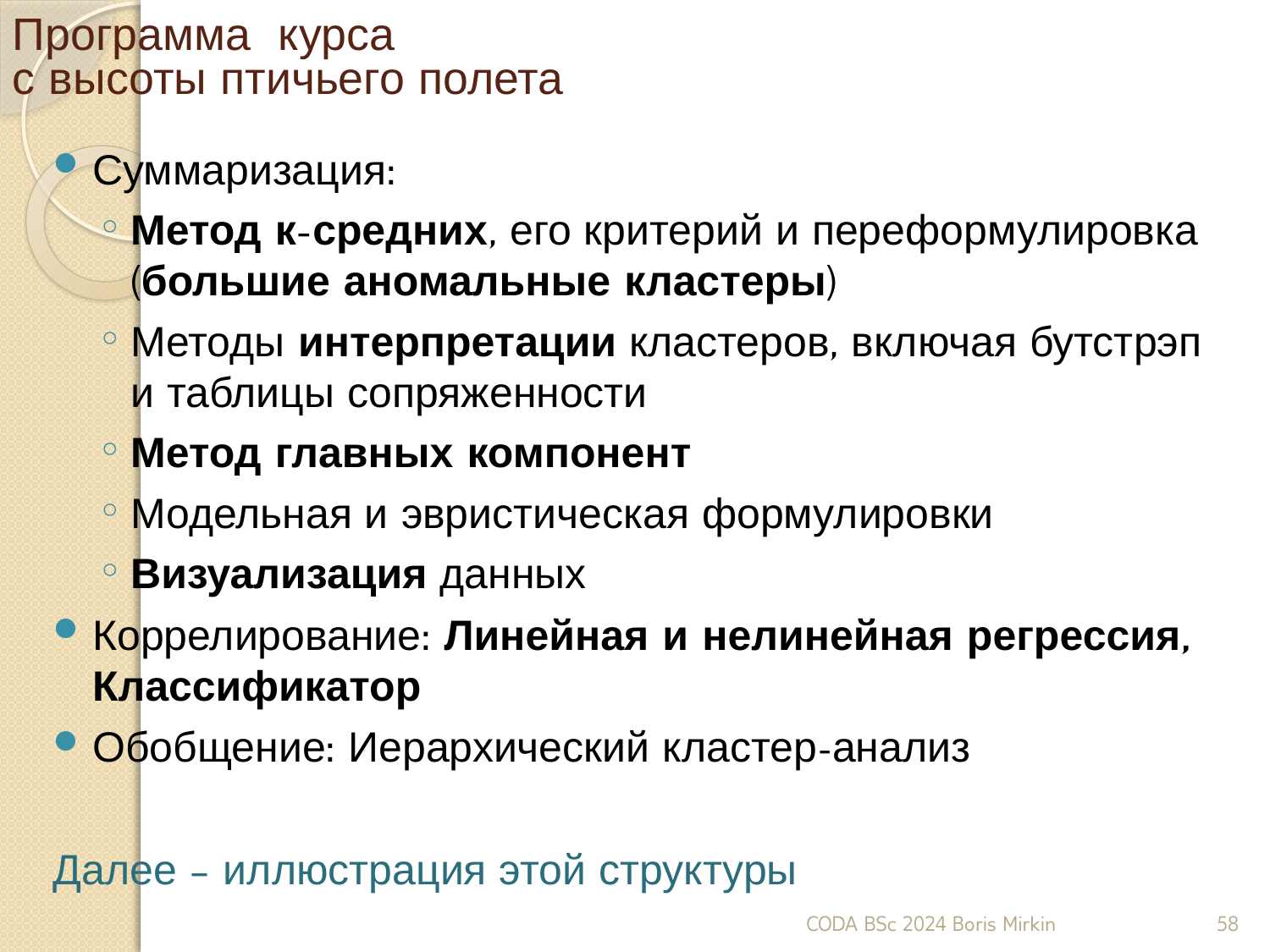

# Программа  курса с высоты птичьего полета
Суммаризация:
Метод к-средних, его критерий и переформулировка (большие аномальные кластеры)
Методы интерпретации кластеров, включая бутстрэп и таблицы сопряженности
Метод главных компонент
Модельная и эвристическая формулировки
Визуализация данных
Коррелирование: Линейная и нелинейная регрессия, Классификатор
Обобщение: Иерархический кластер-анализ

Далее – иллюстрация этой структуры
CODA BSc 2024 Boris Mirkin
58